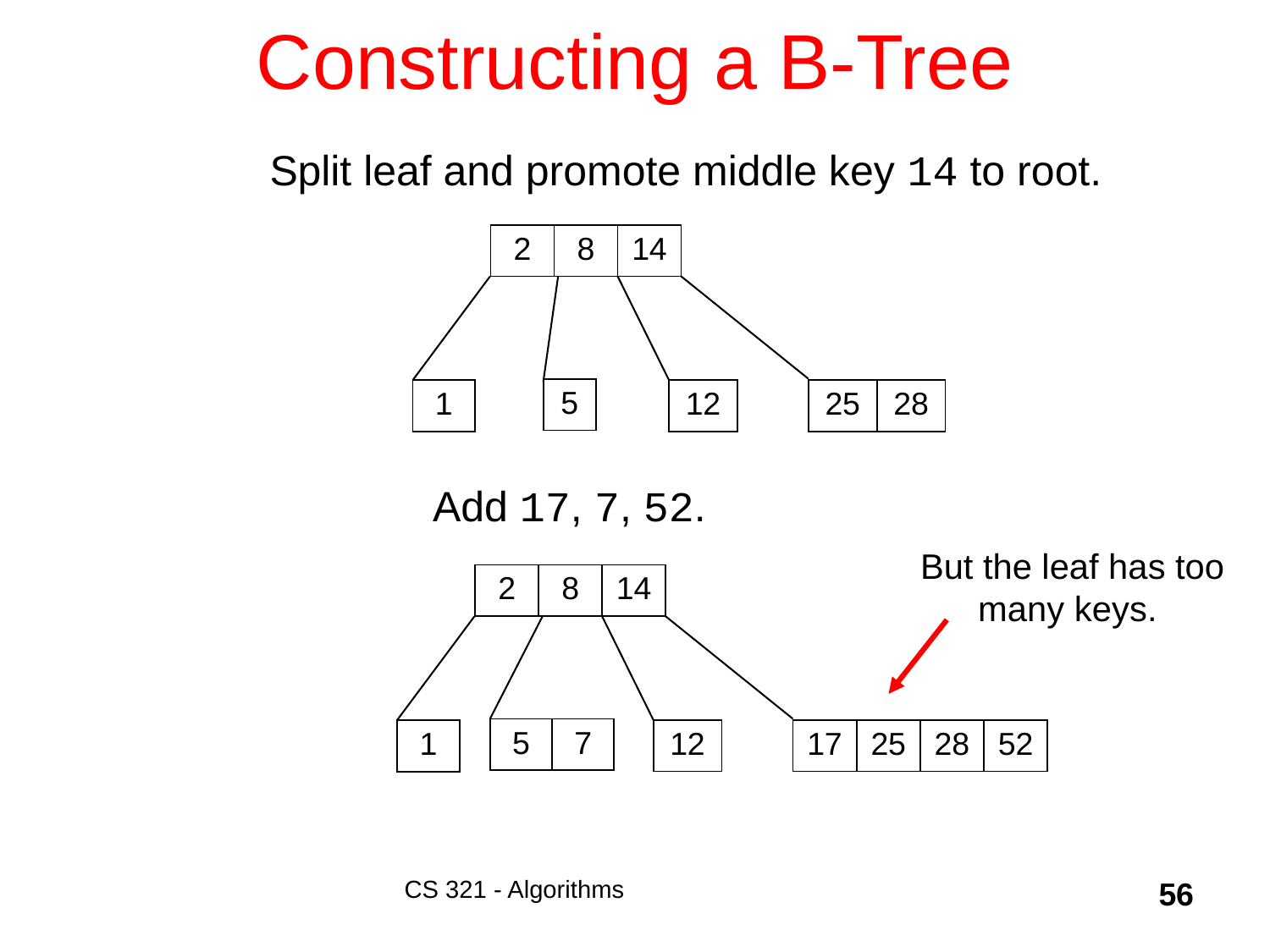

# Constructing a B-Tree
Split leaf and promote middle key 14 to root.
| 2 | 8 | 14 |
| --- | --- | --- |

| 5 |
| --- |
| 25 | 28 |
| --- | --- |
| 12 |
| --- |
| 1 |
| --- |
Add 17, 7, 52.
But the leaf has too many keys.
| 2 | 8 | 14 |
| --- | --- | --- |

| 5 | 7 |
| --- | --- |
| 17 | 25 | 28 | 52 |
| --- | --- | --- | --- |
| 12 |
| --- |
| 1 |
| --- |
CS 321 - Algorithms
56